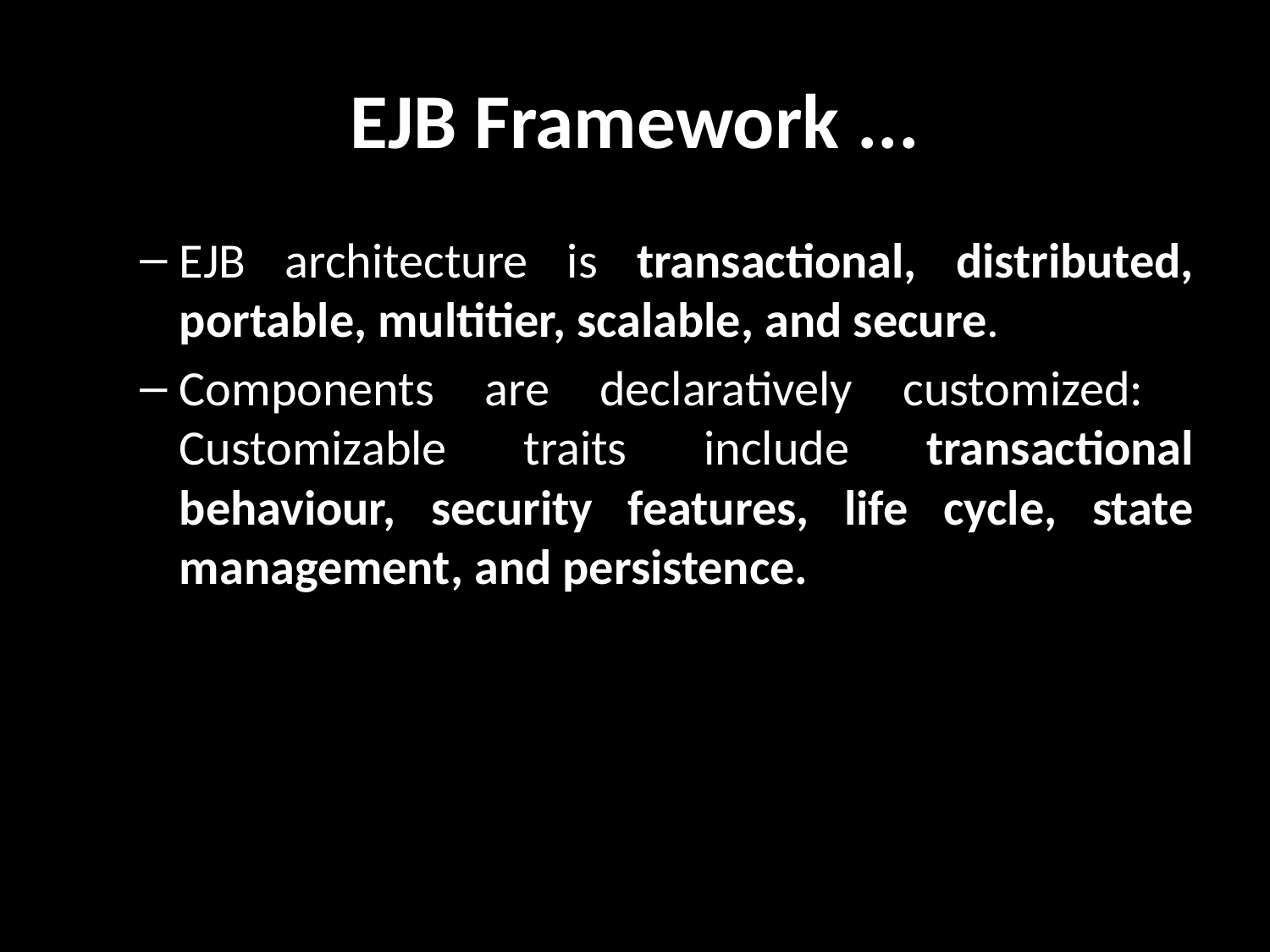

# EJB Framework ...
EJB architecture is transactional, distributed, portable, multitier, scalable, and secure.
Components are declaratively customized:  Customizable traits include transactional behaviour, security features, life cycle, state management, and persistence.